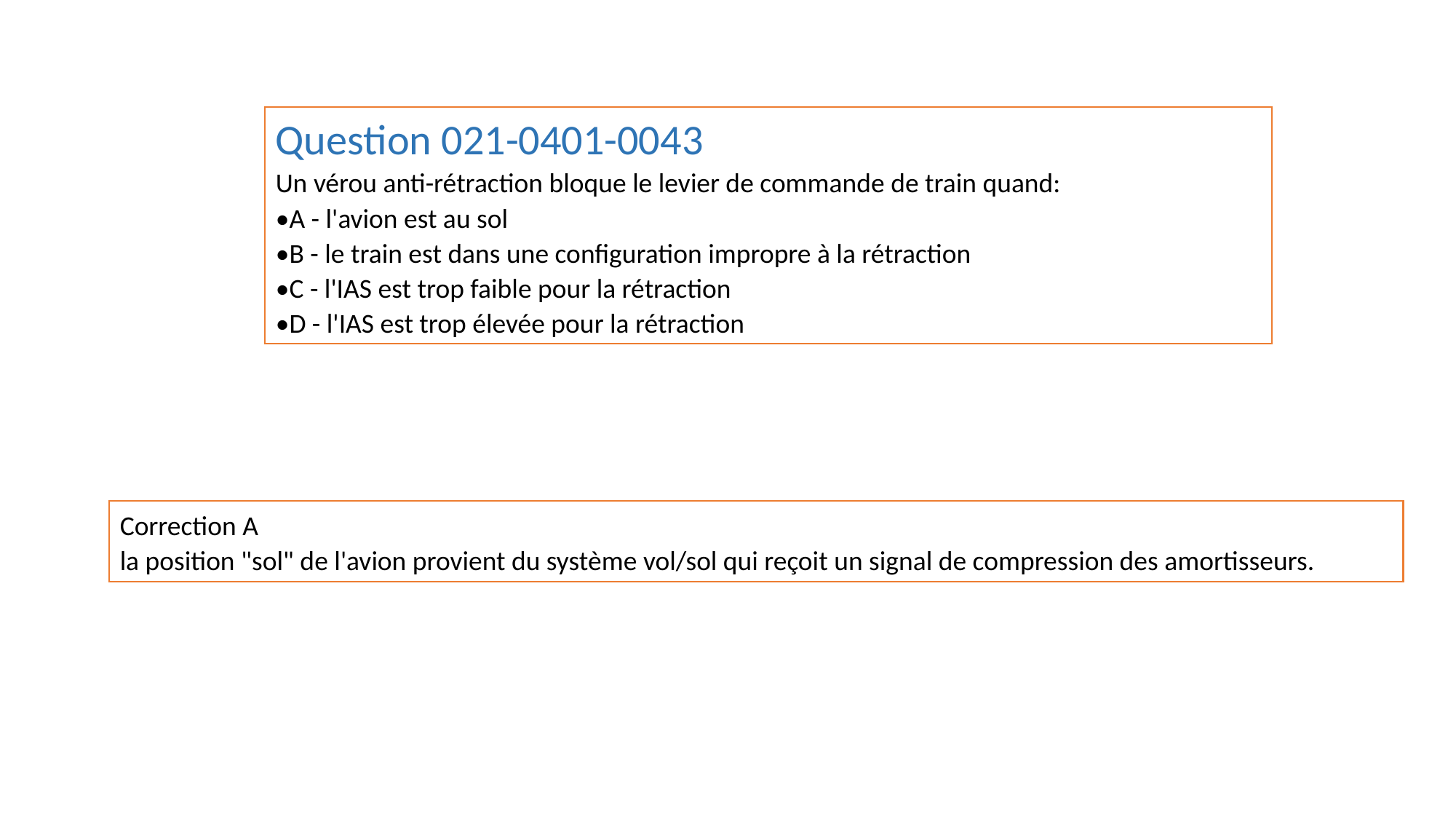

Question 021-0401-0043
Un vérou anti-rétraction bloque le levier de commande de train quand:
•A - l'avion est au sol
•B - le train est dans une configuration impropre à la rétraction
•C - l'IAS est trop faible pour la rétraction
•D - l'IAS est trop élevée pour la rétraction
Correction A
la position "sol" de l'avion provient du système vol/sol qui reçoit un signal de compression des amortisseurs.